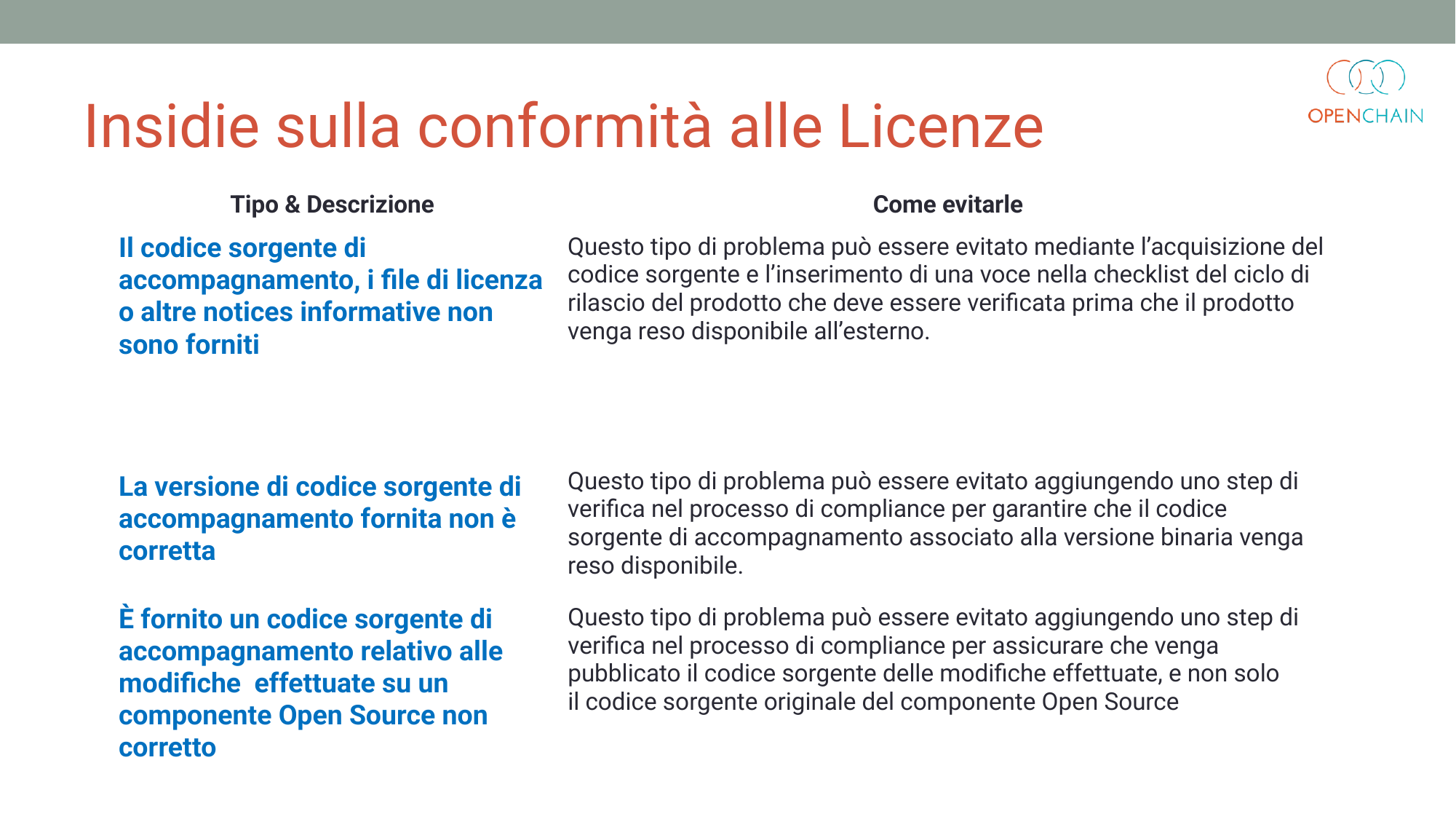

Insidie sulla conformità alle Licenze
| Tipo & Descrizione | Come evitarle |
| --- | --- |
| Il codice sorgente di accompagnamento, i file di licenza o altre notices informative non sono forniti | Questo tipo di problema può essere evitato mediante l’acquisizione del codice sorgente e l’inserimento di una voce nella checklist del ciclo di rilascio del prodotto che deve essere verificata prima che il prodotto venga reso disponibile all’esterno. |
| La versione di codice sorgente di accompagnamento fornita non è corretta | Questo tipo di problema può essere evitato aggiungendo uno step di verifica nel processo di compliance per garantire che il codice sorgente di accompagnamento associato alla versione binaria venga reso disponibile. |
| È fornito un codice sorgente di accompagnamento relativo alle modifiche effettuate su un componente Open Source non corretto | Questo tipo di problema può essere evitato aggiungendo uno step di verifica nel processo di compliance per assicurare che venga pubblicato il codice sorgente delle modifiche effettuate, e non solo il codice sorgente originale del componente Open Source |